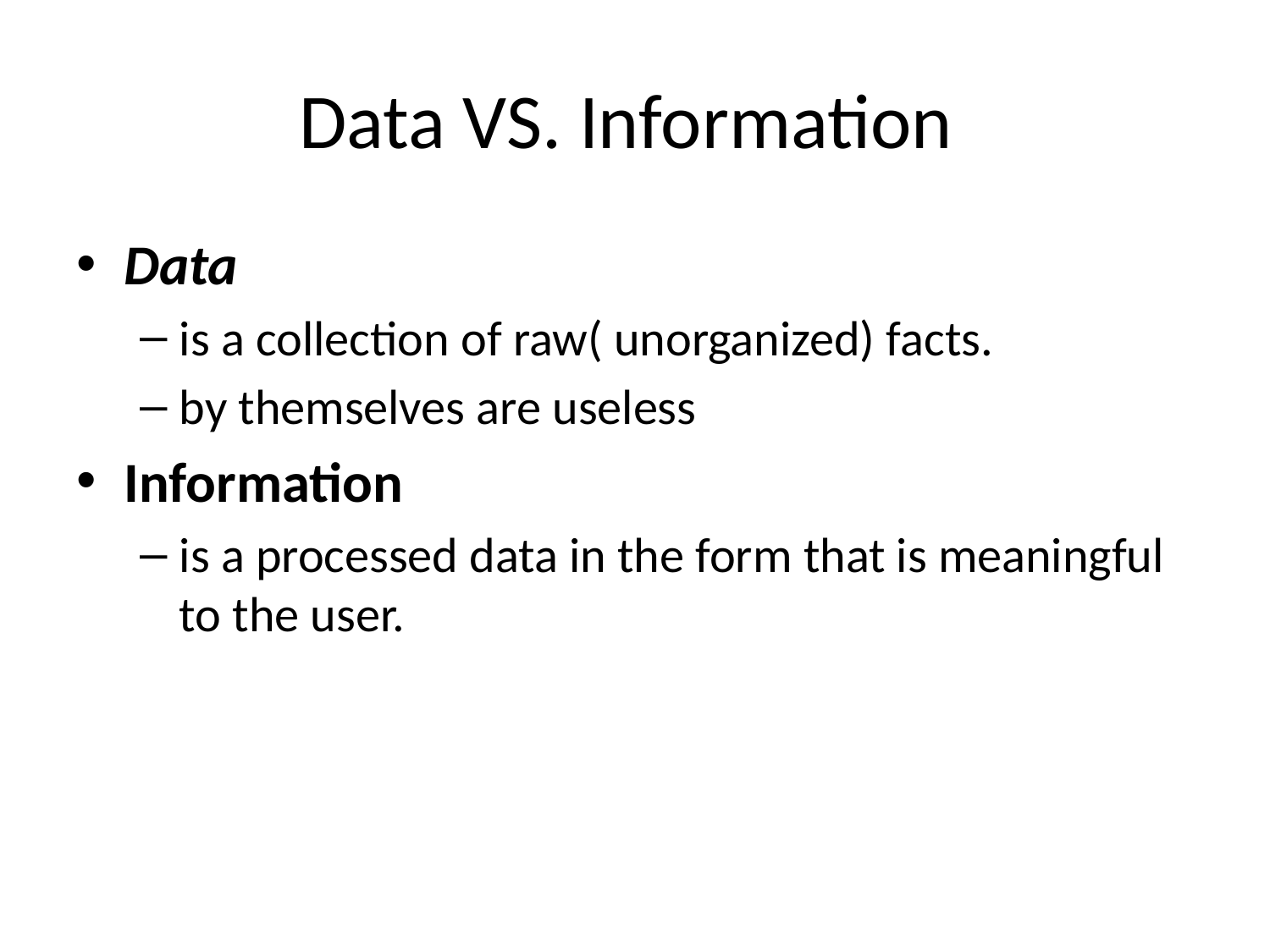

# Data VS. Information
Data
is a collection of raw( unorganized) facts.
by themselves are useless
Information
is a processed data in the form that is meaningful to the user.